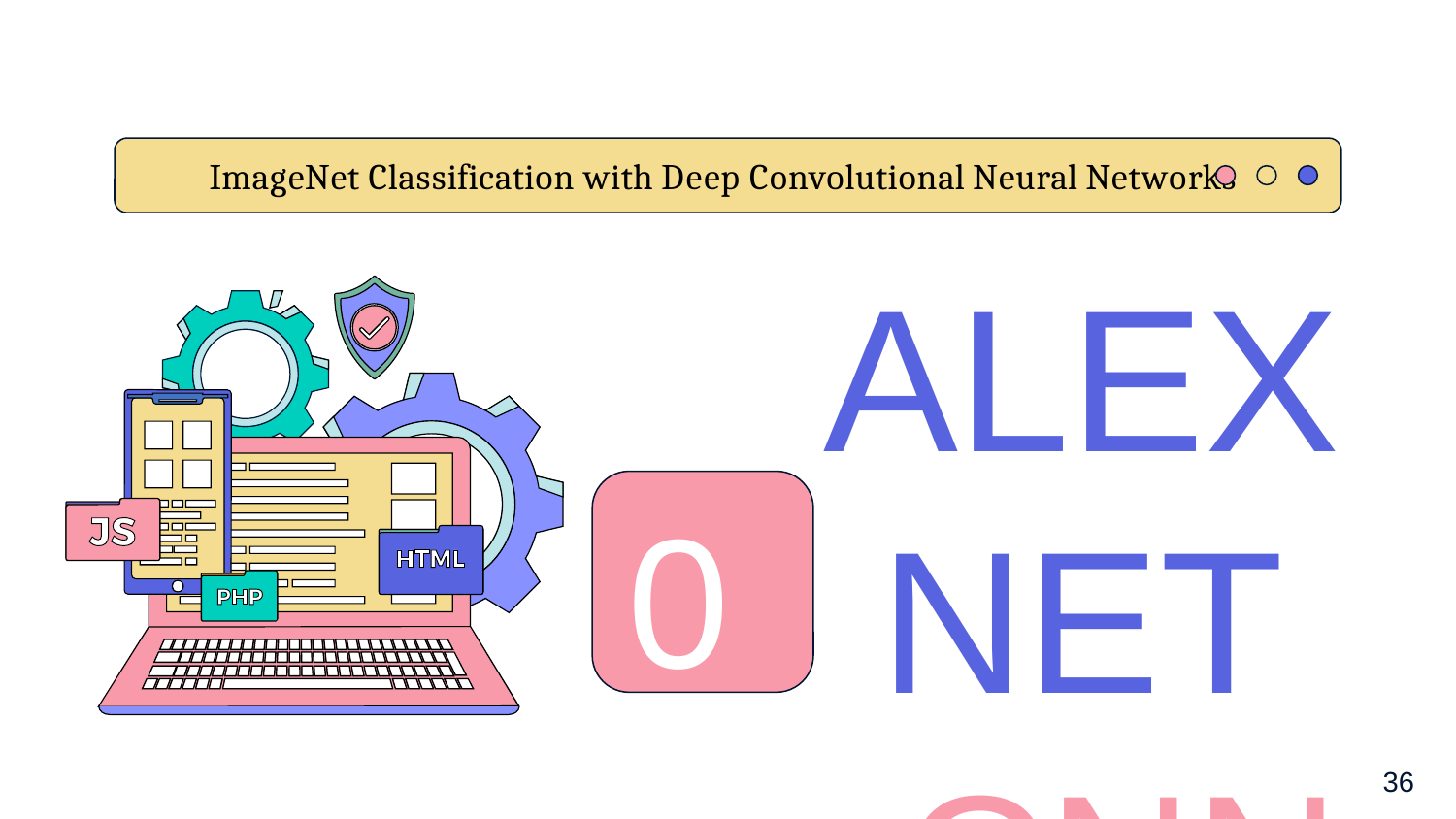

ImageNet Classification with Deep Convolutional Neural Networks

# ALEXNET  CNN

04
36